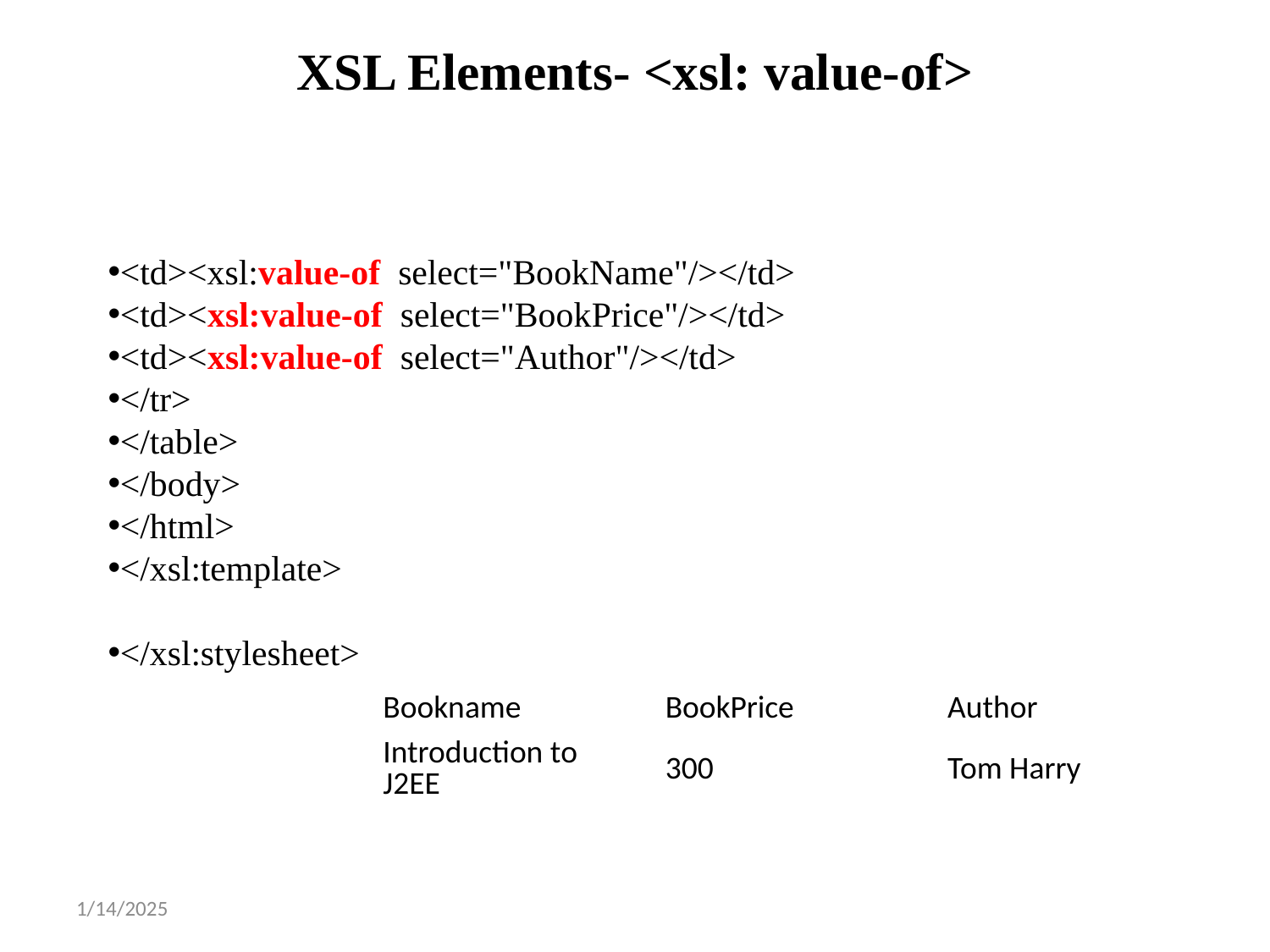

XSL Elements- <xsl: value-of>

<td><xsl:value-of  select="BookName"/></td>
<td><xsl:value-of  select="BookPrice"/></td>
<td><xsl:value-of  select="Author"/></td>
</tr>
</table>
</body>
</html>
</xsl:template>

</xsl:stylesheet>

| Bookname | BookPrice | Author |
| --- | --- | --- |
| Introduction to J2EE | 300 | Tom Harry |
1/14/2025